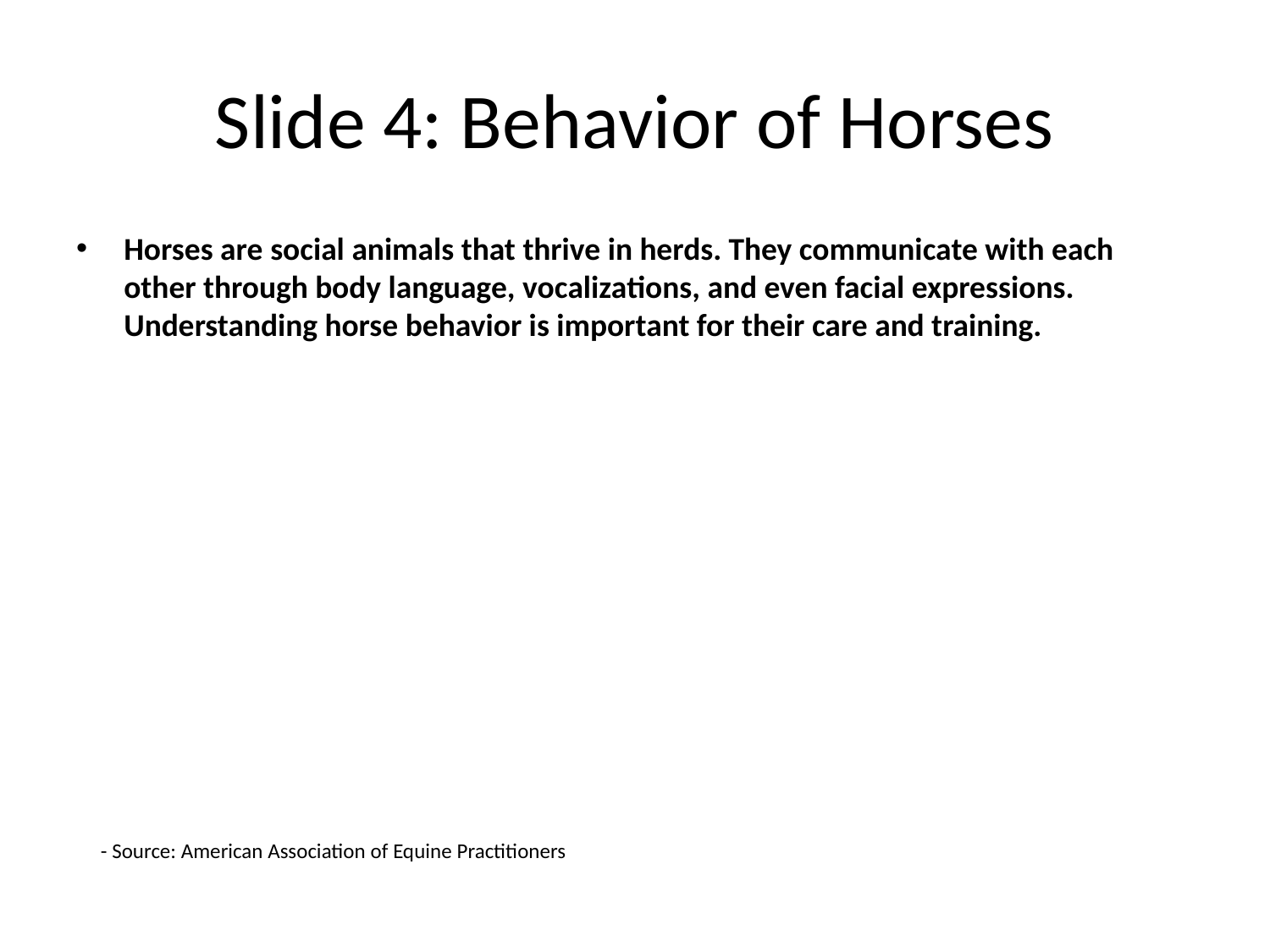

# Slide 4: Behavior of Horses
Horses are social animals that thrive in herds. They communicate with each other through body language, vocalizations, and even facial expressions. Understanding horse behavior is important for their care and training.

- Source: American Association of Equine Practitioners